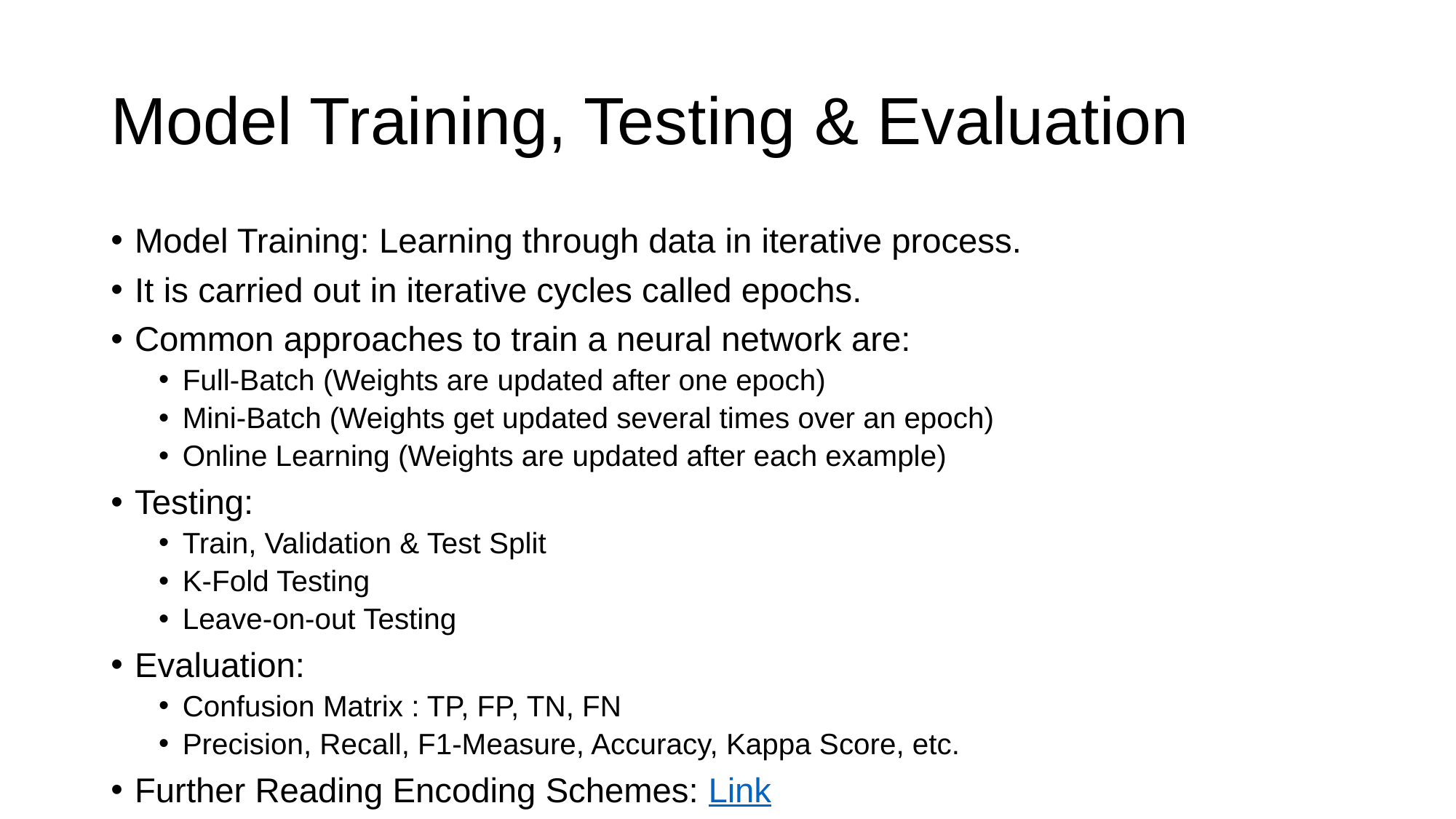

# Model Training, Testing & Evaluation
Model Training: Learning through data in iterative process.
It is carried out in iterative cycles called epochs.
Common approaches to train a neural network are:
Full-Batch (Weights are updated after one epoch)
Mini-Batch (Weights get updated several times over an epoch)
Online Learning (Weights are updated after each example)
Testing:
Train, Validation & Test Split
K-Fold Testing
Leave-on-out Testing
Evaluation:
Confusion Matrix : TP, FP, TN, FN
Precision, Recall, F1-Measure, Accuracy, Kappa Score, etc.
Further Reading Encoding Schemes: Link